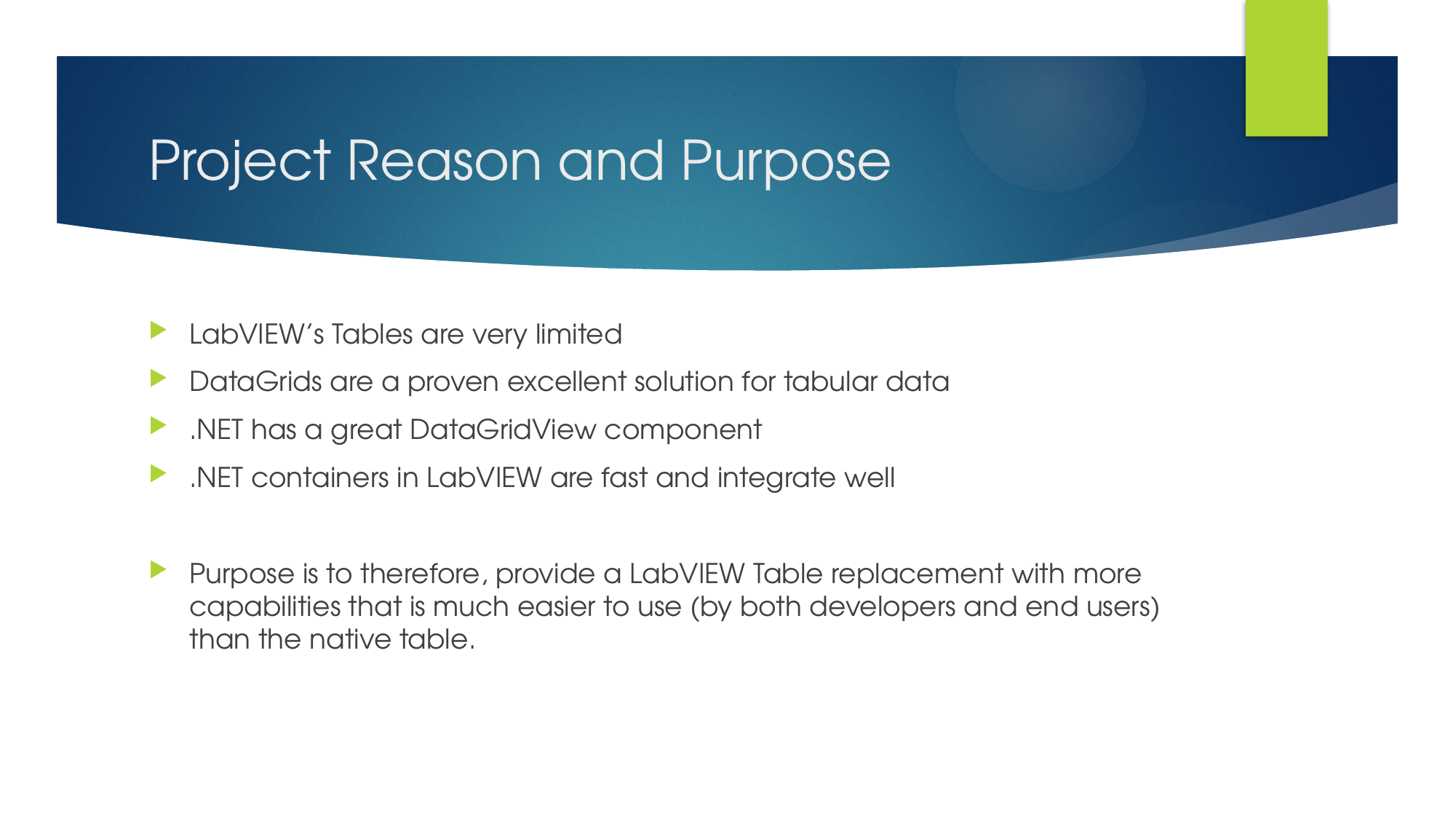

# Project Reason and Purpose
LabVIEW’s Tables are very limited
DataGrids are a proven excellent solution for tabular data
.NET has a great DataGridView component
.NET containers in LabVIEW are fast and integrate well

Purpose is to therefore, provide a LabVIEW Table replacement with more capabilities that is much easier to use (by both developers and end users) than the native table.